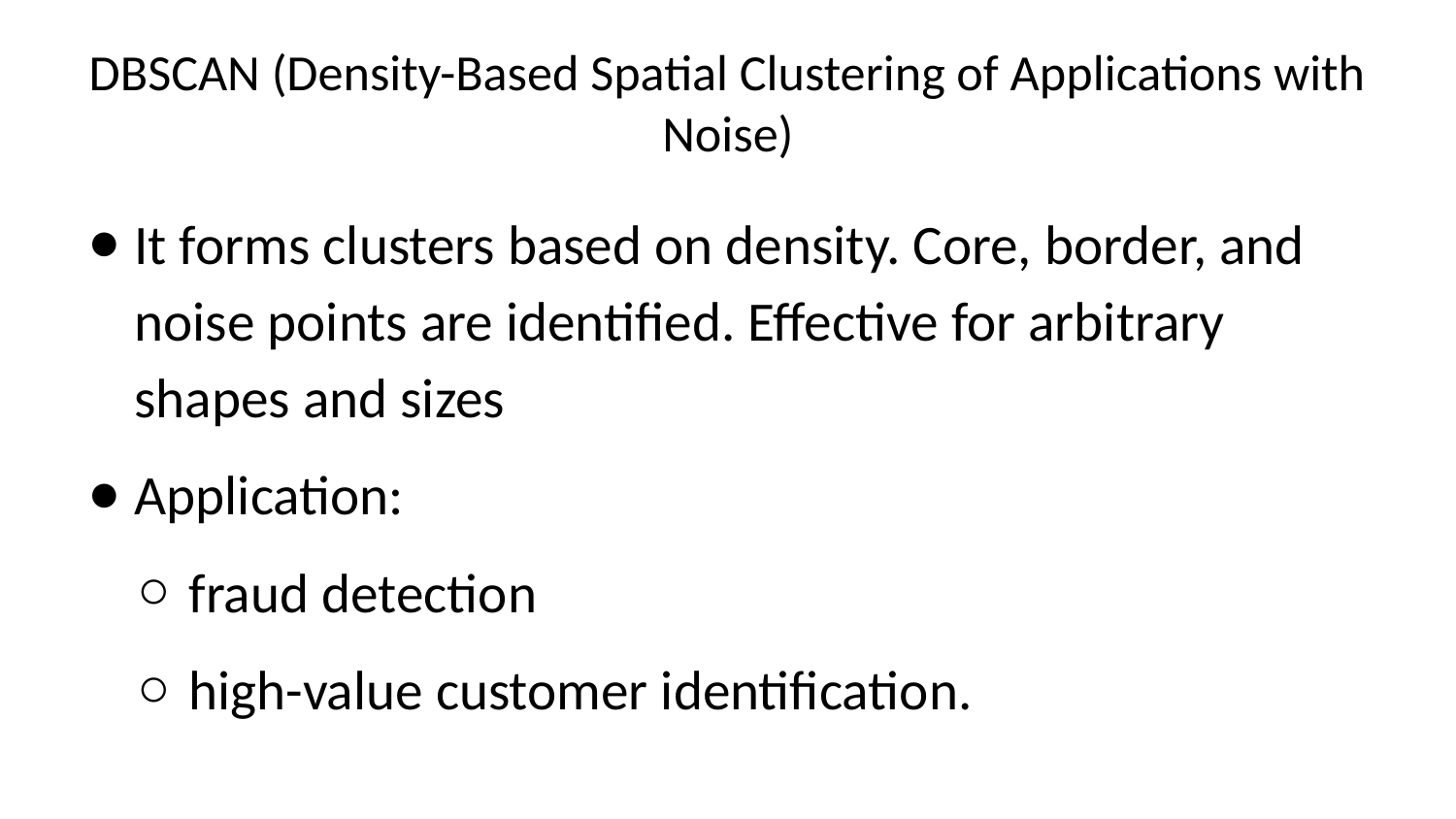

# DBSCAN (Density-Based Spatial Clustering of Applications with Noise)
It forms clusters based on density. Core, border, and noise points are identified. Effective for arbitrary shapes and sizes
Application:
fraud detection
high-value customer identification.